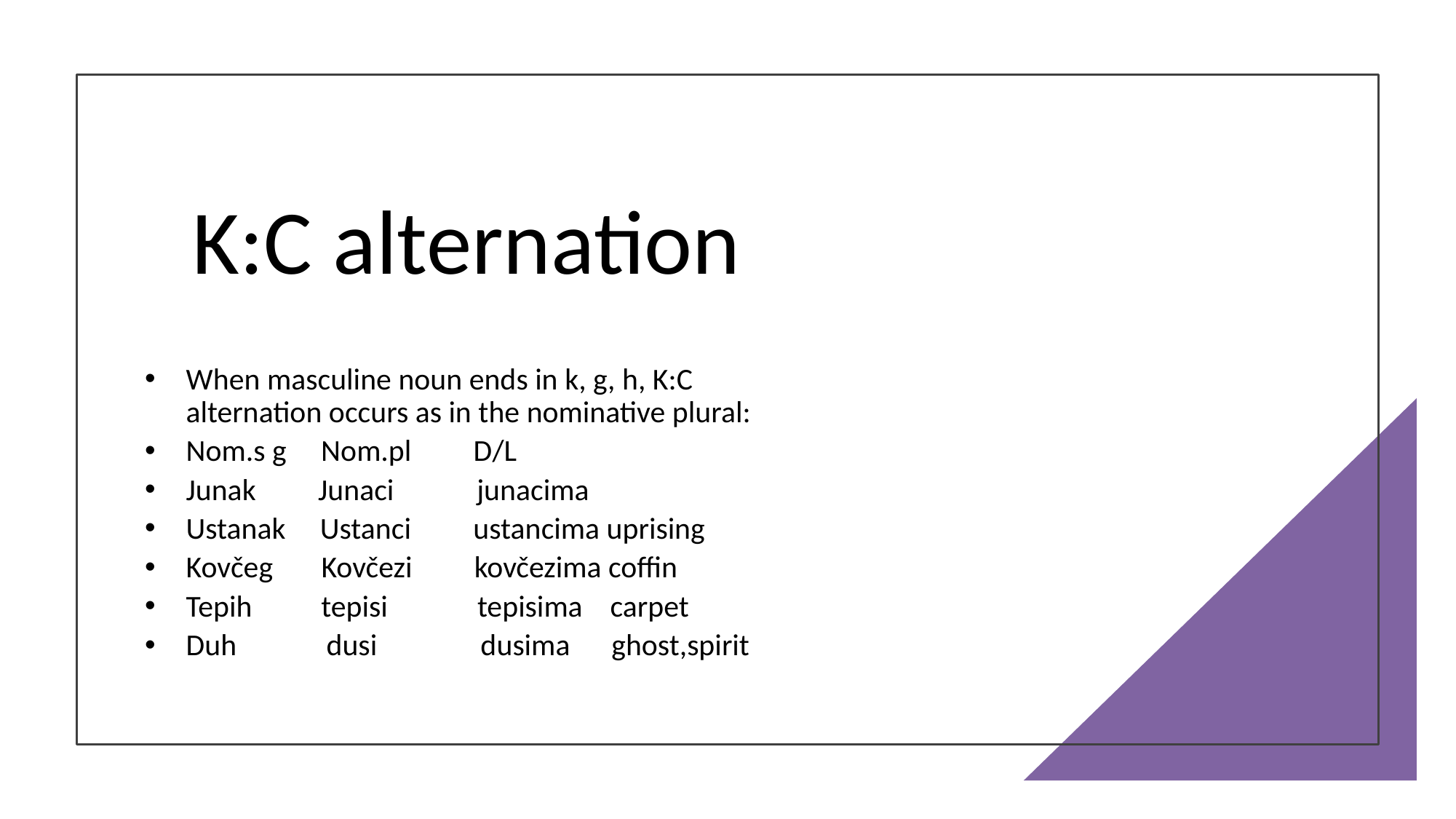

# K:C alternation
When masculine noun ends in k, g, h, K:C alternation occurs as in the nominative plural:
Nom.s g     Nom.pl         D/L
Junak         Junaci            junacima
Ustanak     Ustanci         ustancima uprising
Kovčeg       Kovčezi         kovčezima coffin
Tepih          tepisi             tepisima    carpet
Duh             dusi               dusima      ghost,spirit